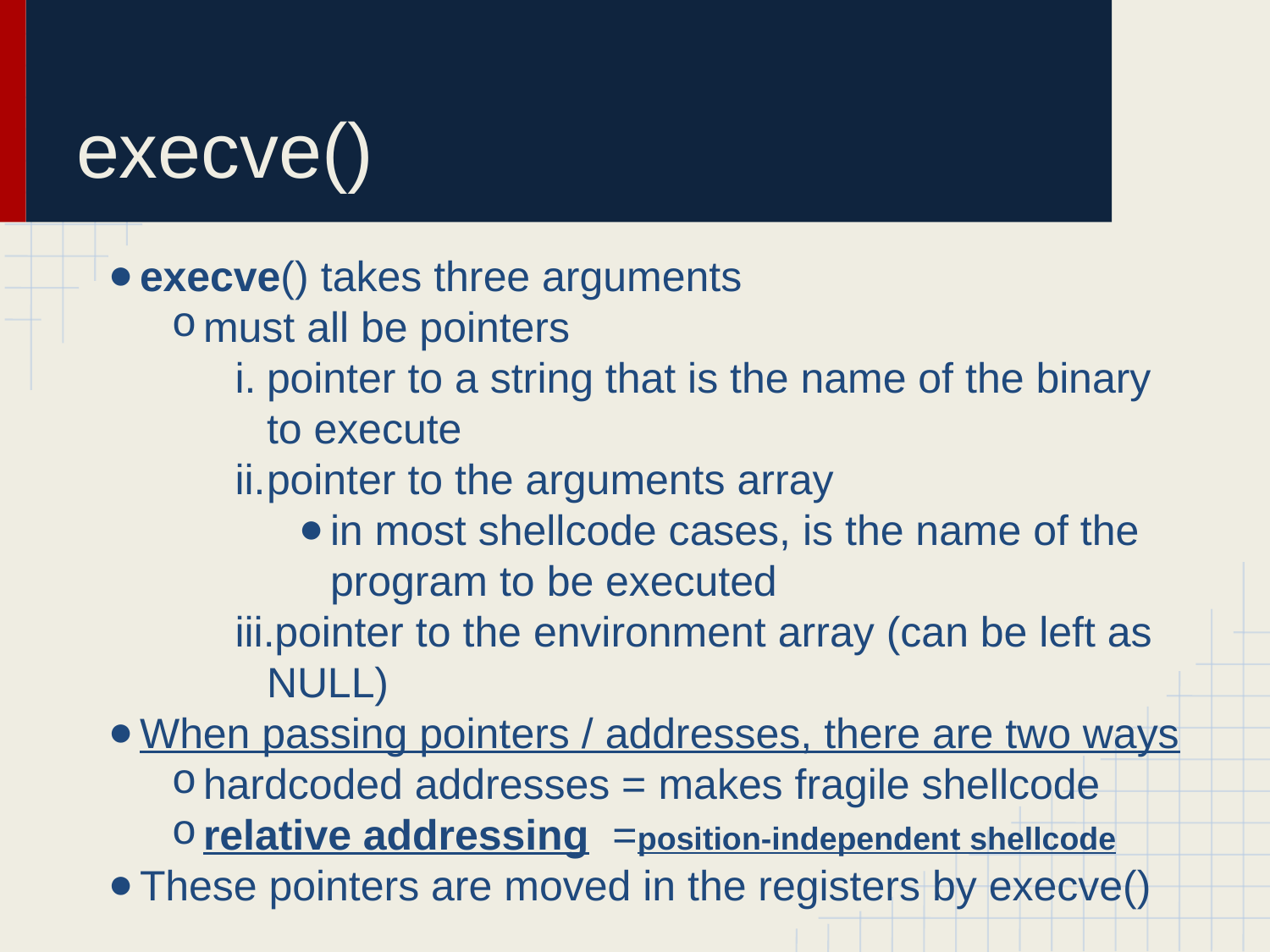

# execve()
execve() takes three arguments
must all be pointers
pointer to a string that is the name of the binary to execute
pointer to the arguments array
in most shellcode cases, is the name of the program to be executed
pointer to the environment array (can be left as NULL)
When passing pointers / addresses, there are two ways
hardcoded addresses = makes fragile shellcode
relative addressing  =position-independent shellcode
These pointers are moved in the registers by execve()